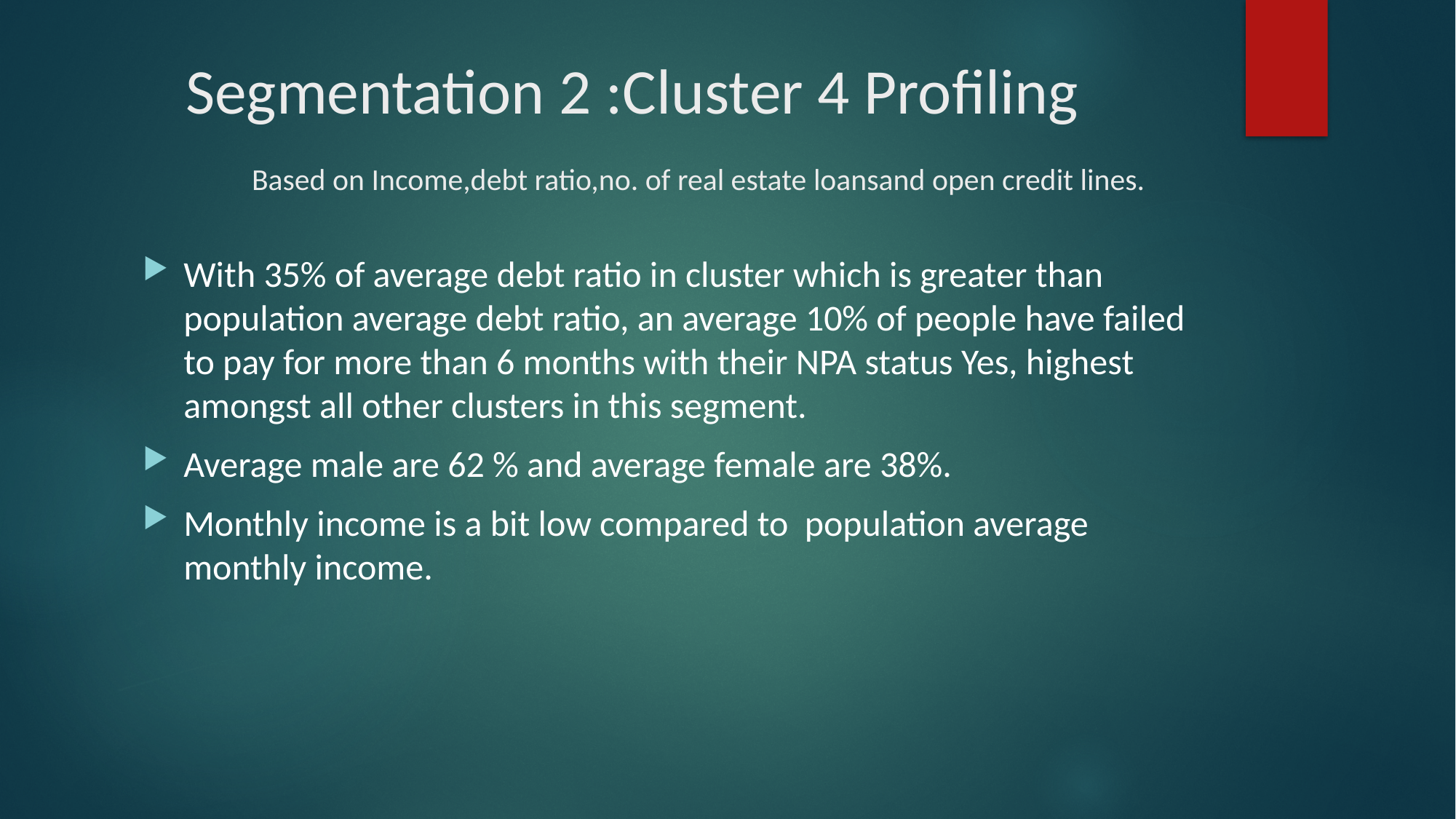

# Segmentation 2 :Cluster 4 Profiling Based on Income,debt ratio,no. of real estate loansand open credit lines.
With 35% of average debt ratio in cluster which is greater than population average debt ratio, an average 10% of people have failed to pay for more than 6 months with their NPA status Yes, highest amongst all other clusters in this segment.
Average male are 62 % and average female are 38%.
Monthly income is a bit low compared to  population average monthly income.